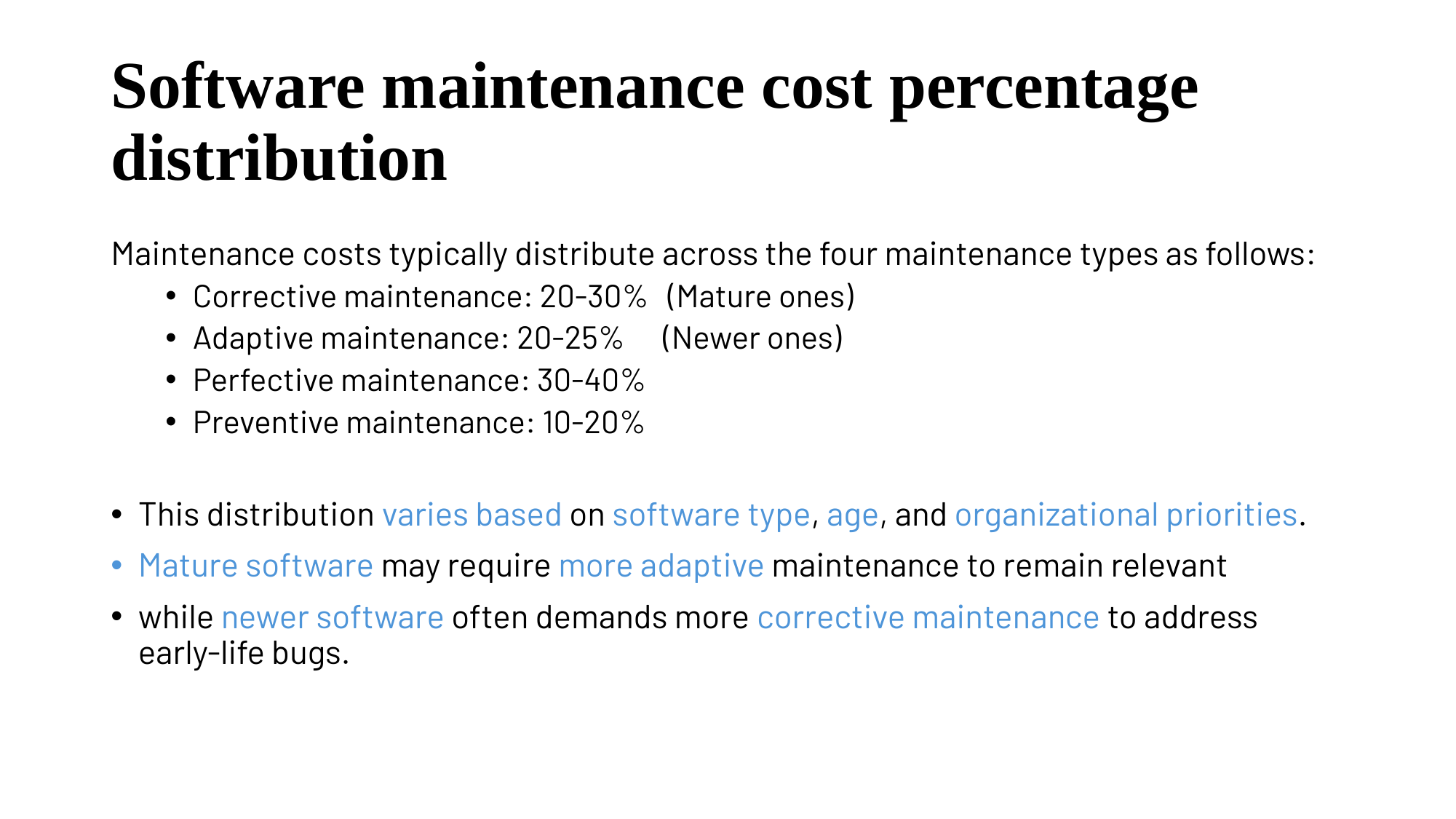

# Software maintenance cost percentage distribution
Maintenance costs typically distribute across the four maintenance types as follows:
Corrective maintenance: 20-30%   (Mature ones)
Adaptive maintenance: 20-25%      (Newer ones)
Perfective maintenance: 30-40%
Preventive maintenance: 10-20%

This distribution varies based on software type, age, and organizational priorities.
Mature software may require more adaptive maintenance to remain relevant
while newer software often demands more corrective maintenance to address early-life bugs.